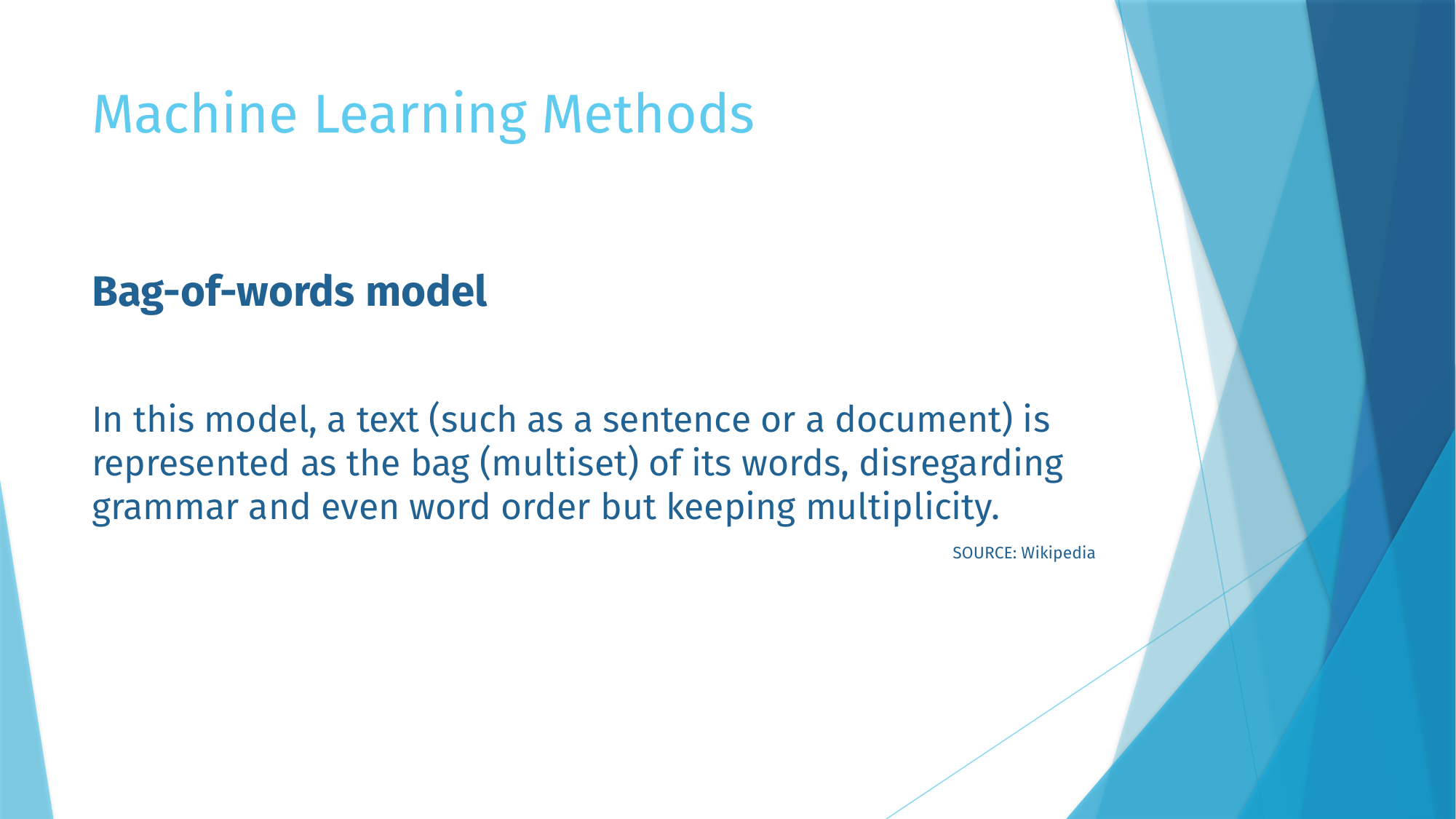

# Machine Learning Methods
Bag-of-words model

In this model, a text (such as a sentence or a document) is represented as the bag (multiset) of its words, disregarding grammar and even word order but keeping multiplicity.
SOURCE: Wikipedia